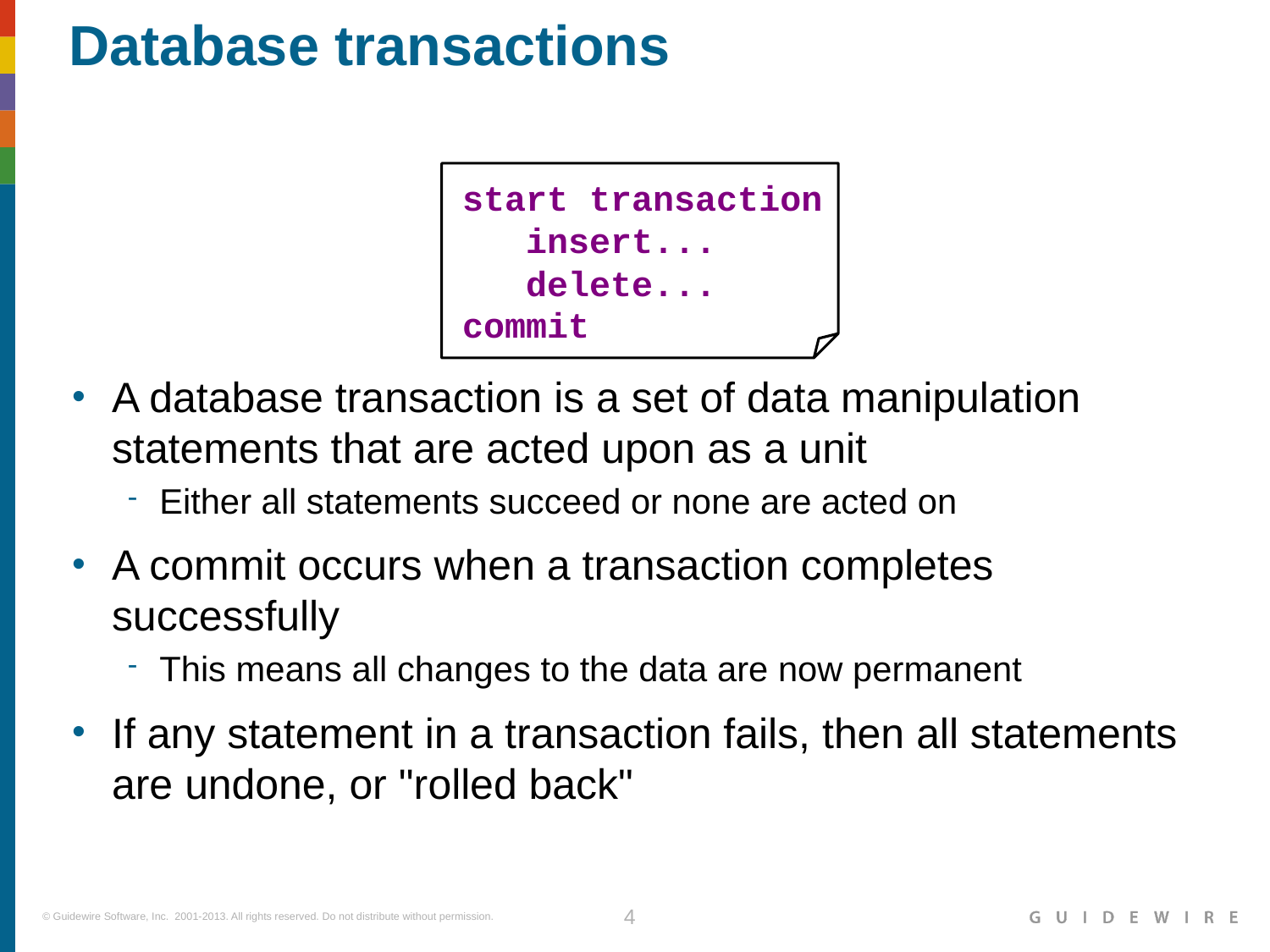

# Database transactions

start transaction
   insert...
   delete...
commit
A database transaction is a set of data manipulation statements that are acted upon as a unit
Either all statements succeed or none are acted on
A commit occurs when a transaction completes successfully
This means all changes to the data are now permanent
If any statement in a transaction fails, then all statements are undone, or "rolled back"